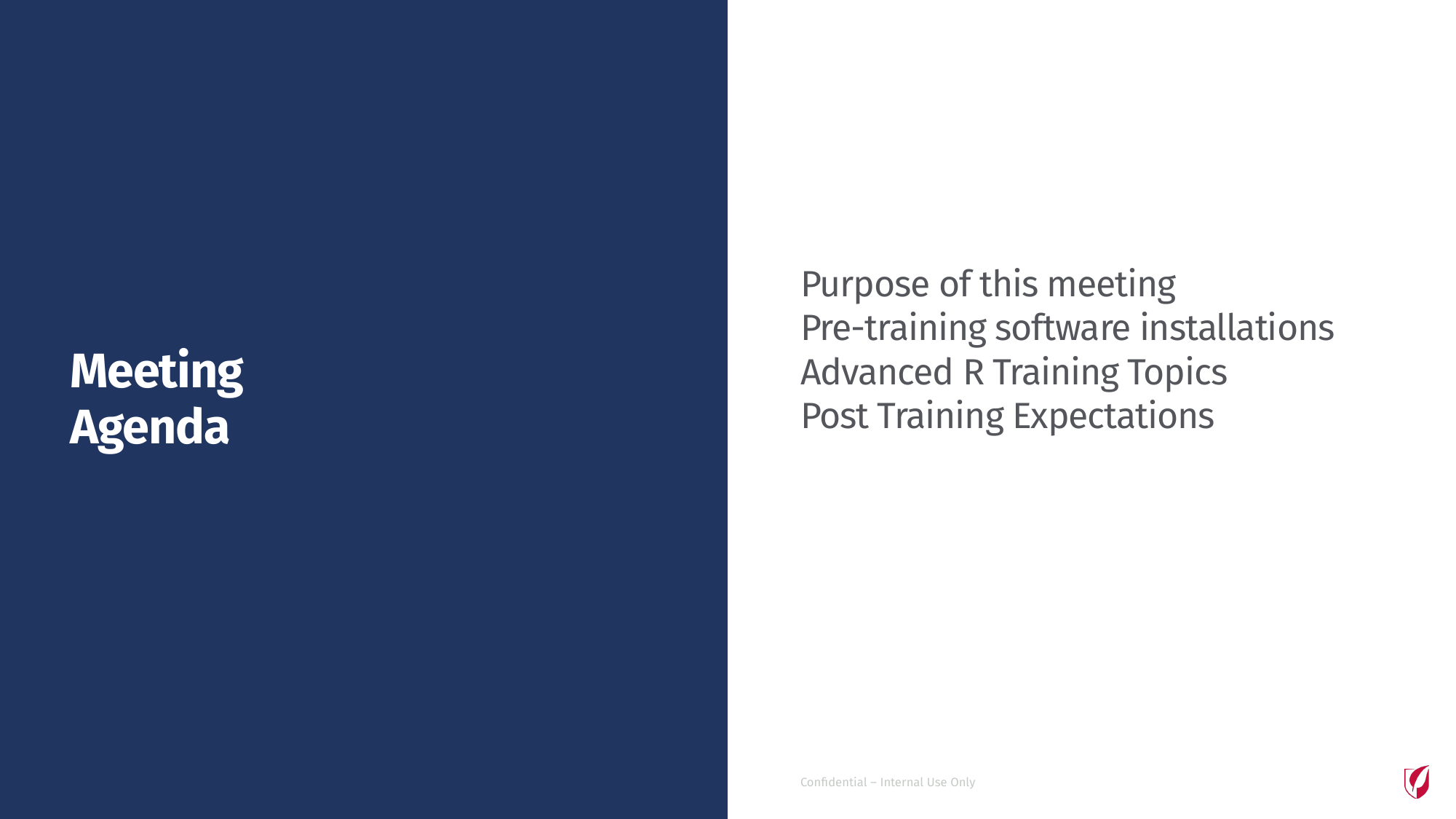

Meeting
Agenda
Purpose of this meeting
Pre-training software installations
Advanced R Training Topics
Post Training Expectations